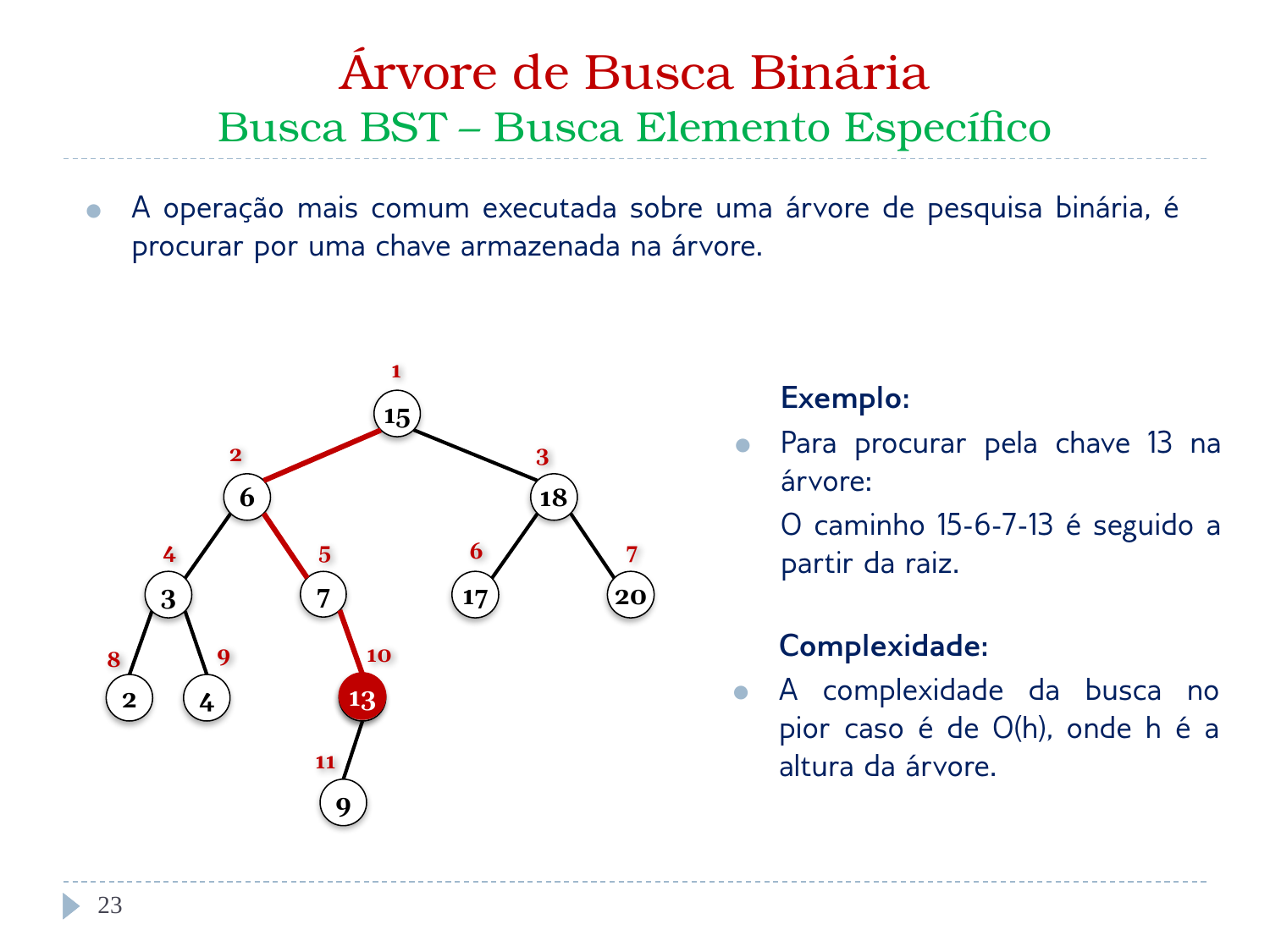

# Árvore de Busca Binária Busca BST – Busca Elemento Específico

A operação mais comum executada sobre uma árvore de pesquisa binária, é procurar por uma chave armazenada na árvore.
1
15
2
3
6
18
4
5
6
7
3
7
17
20
9
10
8
2
4
13
11
9
	Exemplo:
Para procurar pela chave 13 na árvore:
	O caminho 15-6-7-13 é seguido a partir da raiz.
13
	Complexidade:
A complexidade da busca no pior caso é de O(h), onde h é a altura da árvore.
23